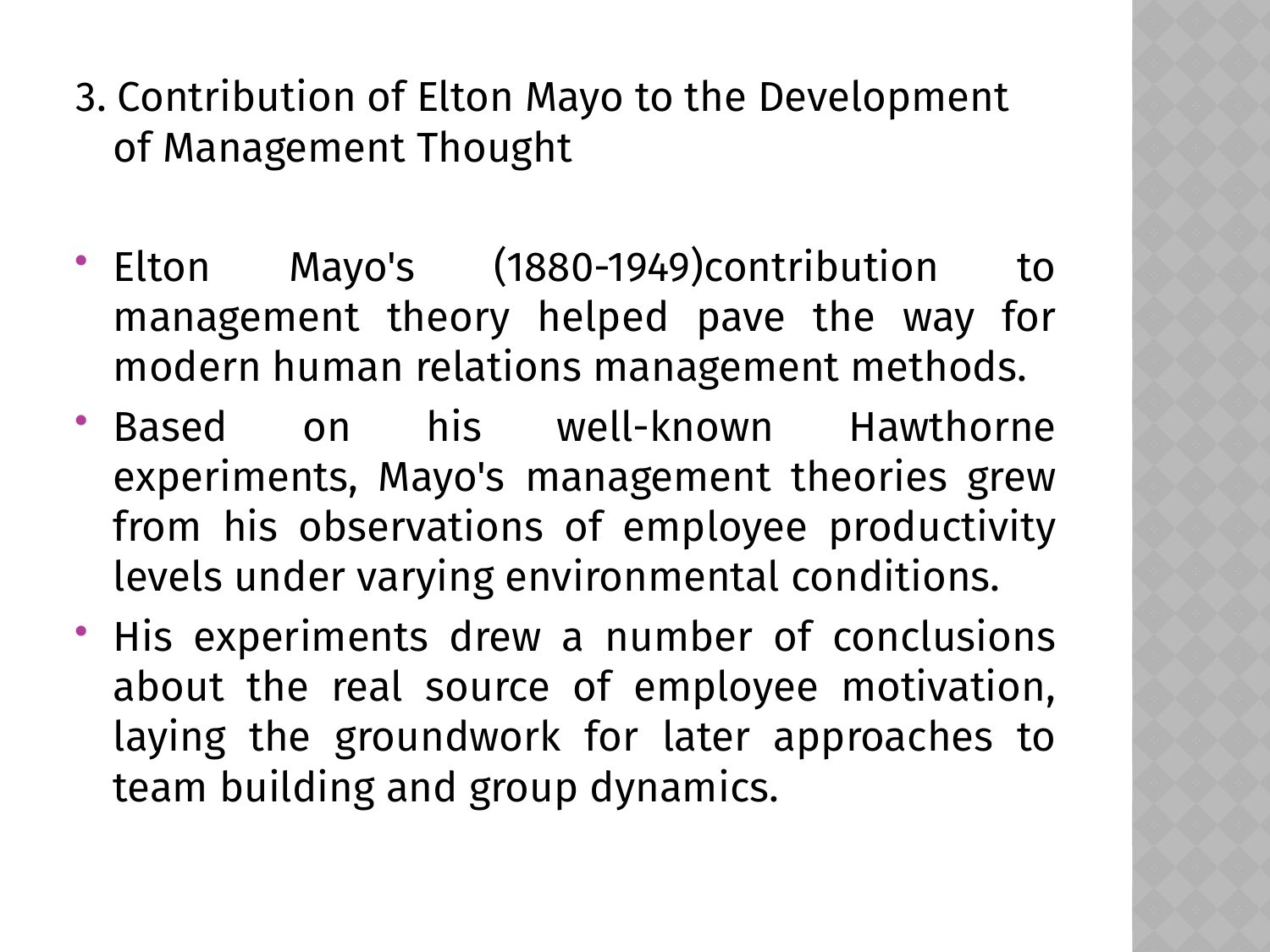

3. Contribution of Elton Mayo to the Development of Management Thought

Elton Mayo's (1880-1949)contribution to management theory helped pave the way for modern human relations management methods.
Based on his well-known Hawthorne experiments, Mayo's management theories grew from his observations of employee productivity levels under varying environmental conditions.
His experiments drew a number of conclusions about the real source of employee motivation, laying the groundwork for later approaches to team building and group dynamics.